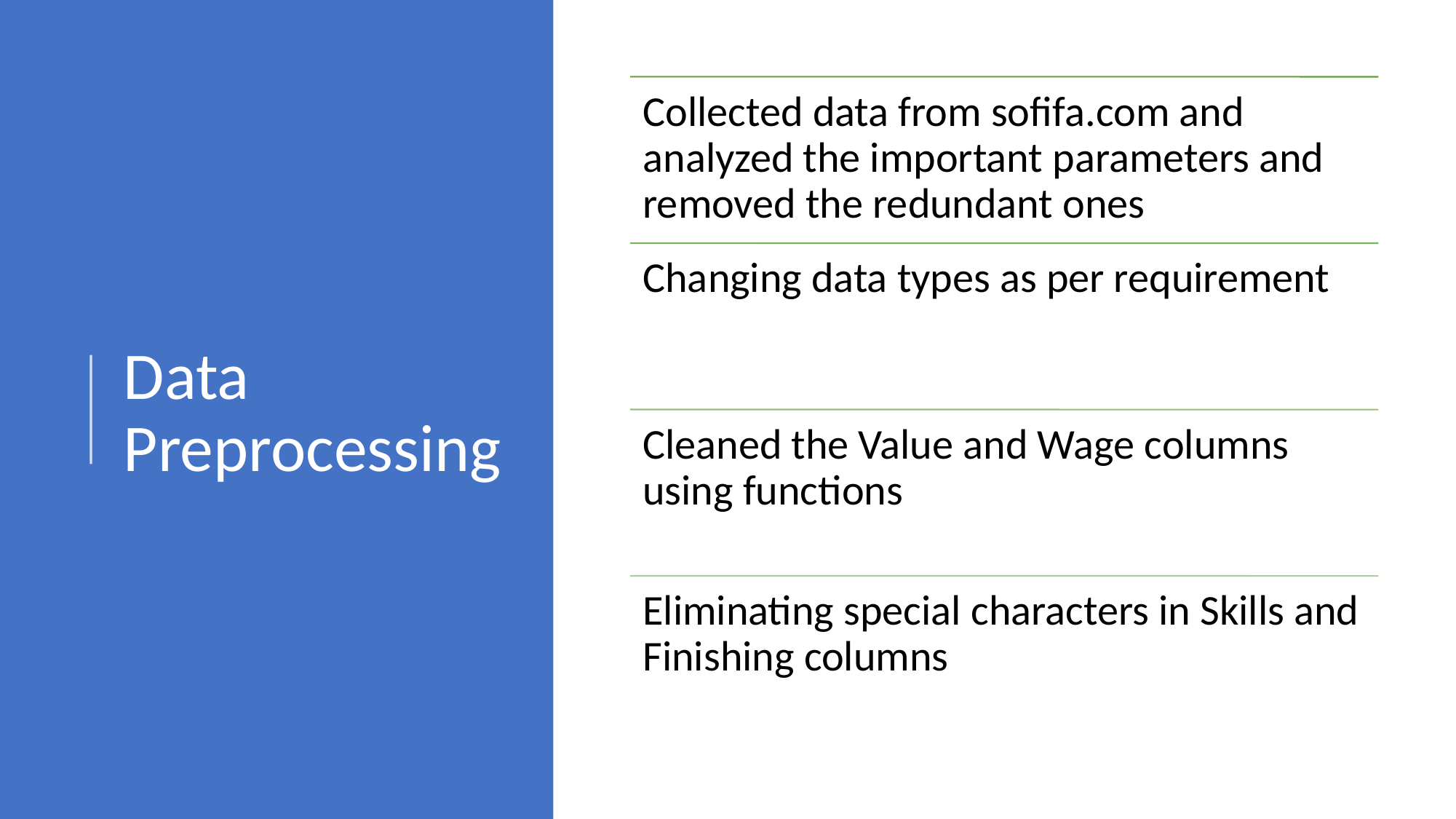

Collected data from sofifa.com and analyzed the important parameters and removed the redundant ones
Changing data types as per requirement
Cleaned the Value and Wage columns using functions
Eliminating special characters in Skills and Finishing columns
# Data Preprocessing